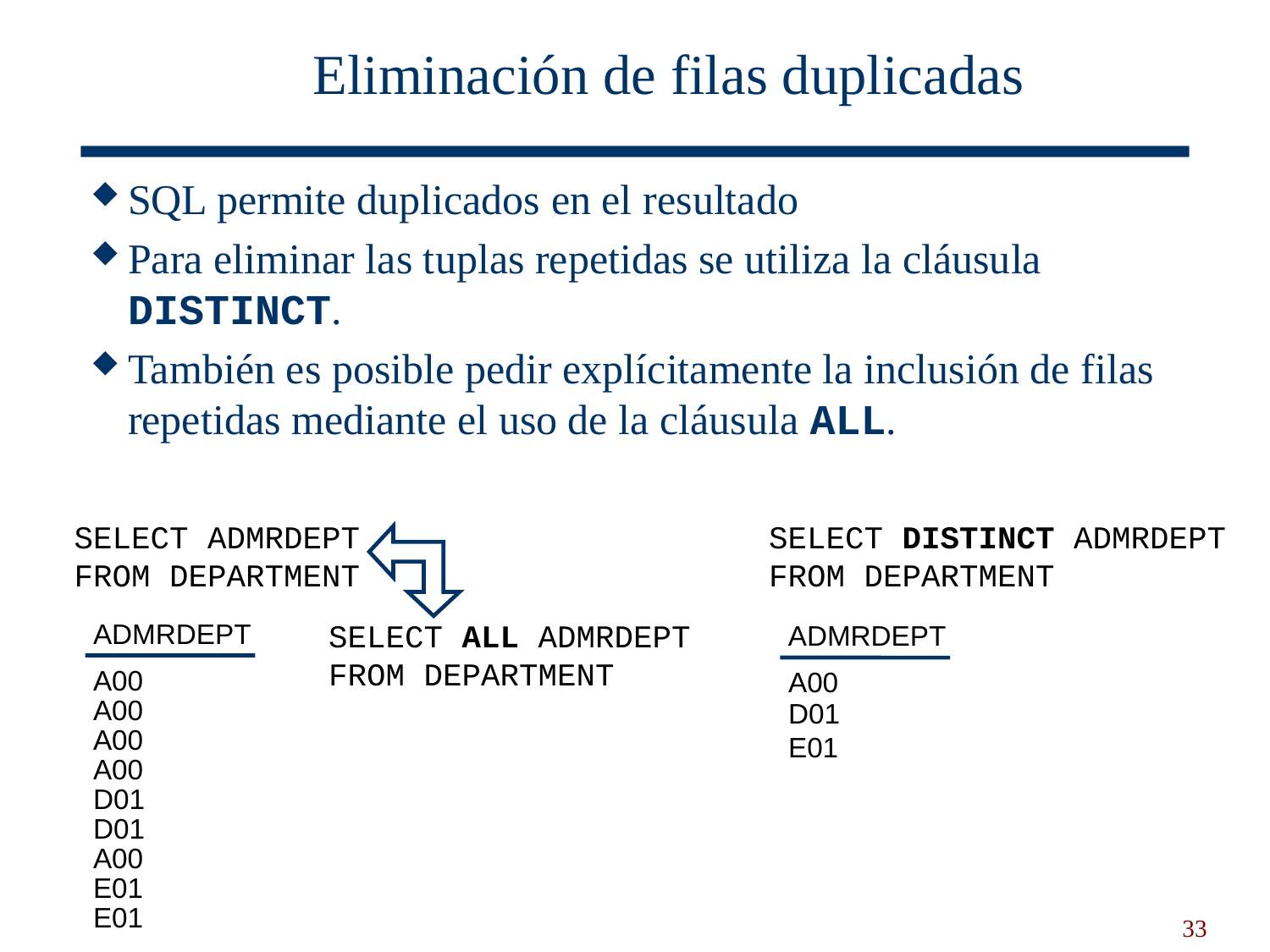

# Eliminación de filas duplicadas
SQL permite duplicados en el resultado
Para eliminar las tuplas repetidas se utiliza la cláusula DISTINCT.
También es posible pedir explícitamente la inclusión de filas repetidas mediante el uso de la cláusula ALL.
SELECT ADMRDEPT
FROM DEPARTMENT
SELECT DISTINCT ADMRDEPT
FROM DEPARTMENT

ADMRDEPT
SELECT ALL ADMRDEPT
FROM DEPARTMENT
ADMRDEPT

A00
A00
A00
D01
A00
E01
A00
D01
D01
A00
E01
33
E01